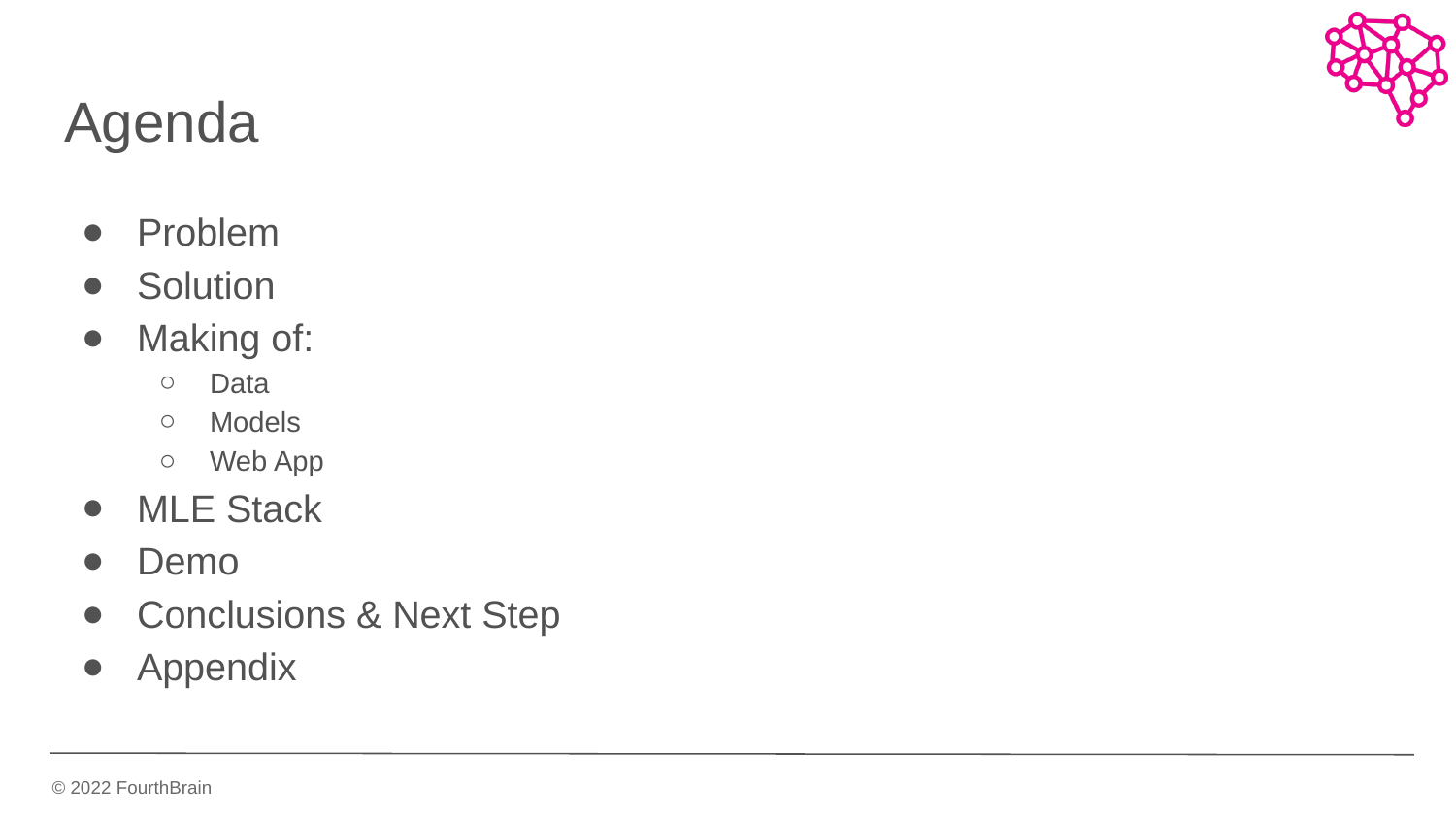

# Agenda
Problem
Solution
Making of:
Data
Models
Web App
MLE Stack
Demo
Conclusions & Next Step
Appendix